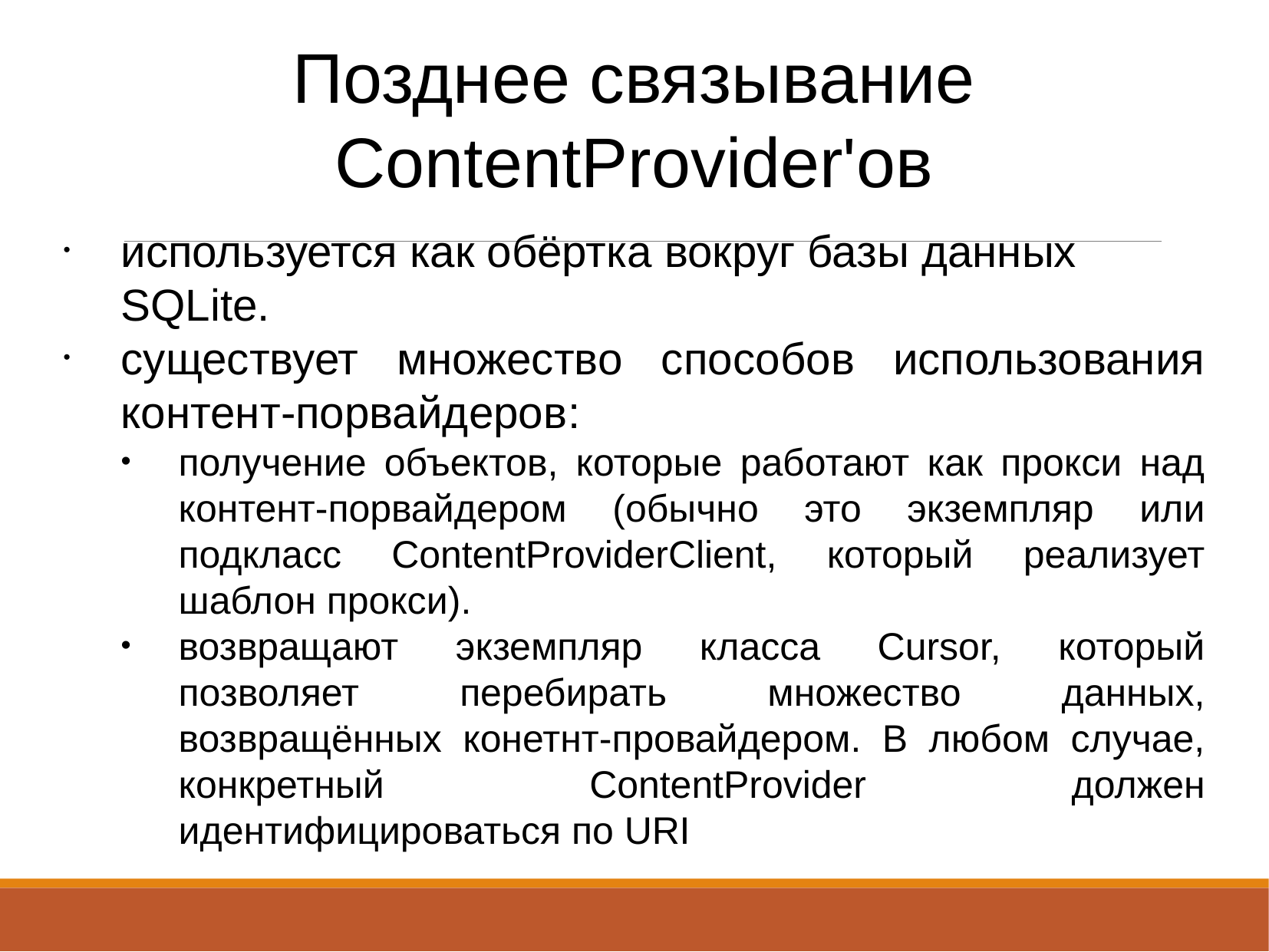

Позднее связывание ContentProvider'ов
используется как обёртка вокруг базы данных SQLite.
существует множество способов использования контент-порвайдеров:
получение объектов, которые работают как прокси над контент-порвайдером (обычно это экземпляр или подкласс ContentProviderClient, который реализует шаблон прокси).
возвращают экземпляр класса Cursor, который позволяет перебирать множество данных, возвращённых конетнт-провайдером. В любом случае, конкретный ContentProvider должен идентифицироваться по URI